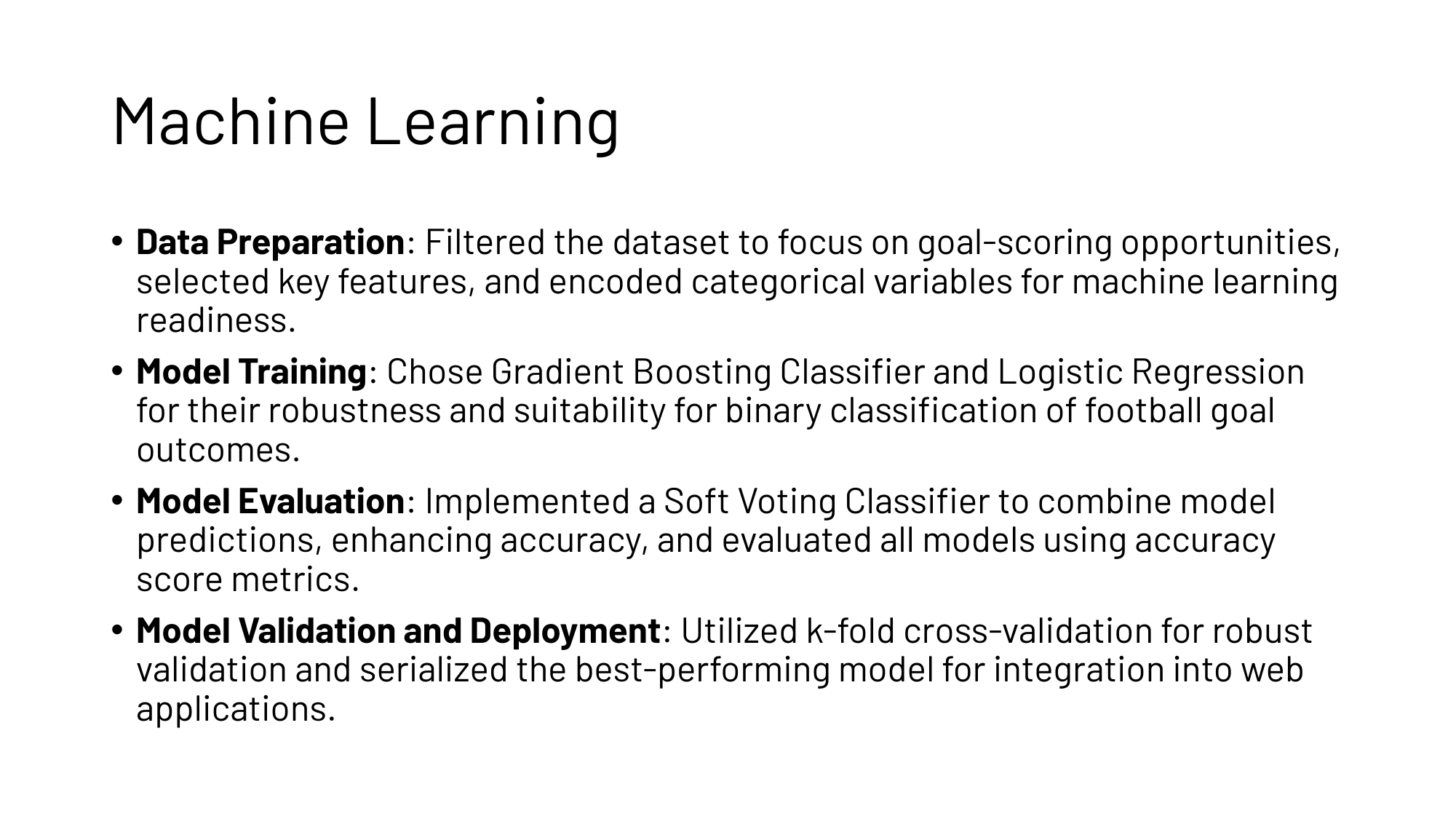

# Machine Learning
Data Preparation: Filtered the dataset to focus on goal-scoring opportunities, selected key features, and encoded categorical variables for machine learning readiness.
Model Training: Chose Gradient Boosting Classifier and Logistic Regression for their robustness and suitability for binary classification of football goal outcomes.
Model Evaluation: Implemented a Soft Voting Classifier to combine model predictions, enhancing accuracy, and evaluated all models using accuracy score metrics.
Model Validation and Deployment: Utilized k-fold cross-validation for robust validation and serialized the best-performing model for integration into web applications.